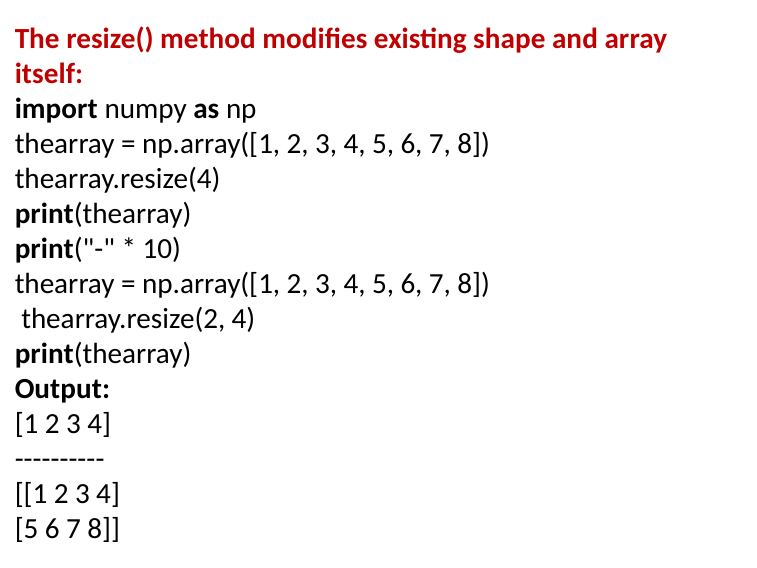

The resize() method modifies existing shape and array itself:
import numpy as np
thearray = np.array([1, 2, 3, 4, 5, 6, 7, 8])
thearray.resize(4)
print(thearray)
print("-" * 10)
thearray = np.array([1, 2, 3, 4, 5, 6, 7, 8])
 thearray.resize(2, 4)
print(thearray)
Output:
[1 2 3 4]
----------
[[1 2 3 4]
[5 6 7 8]]